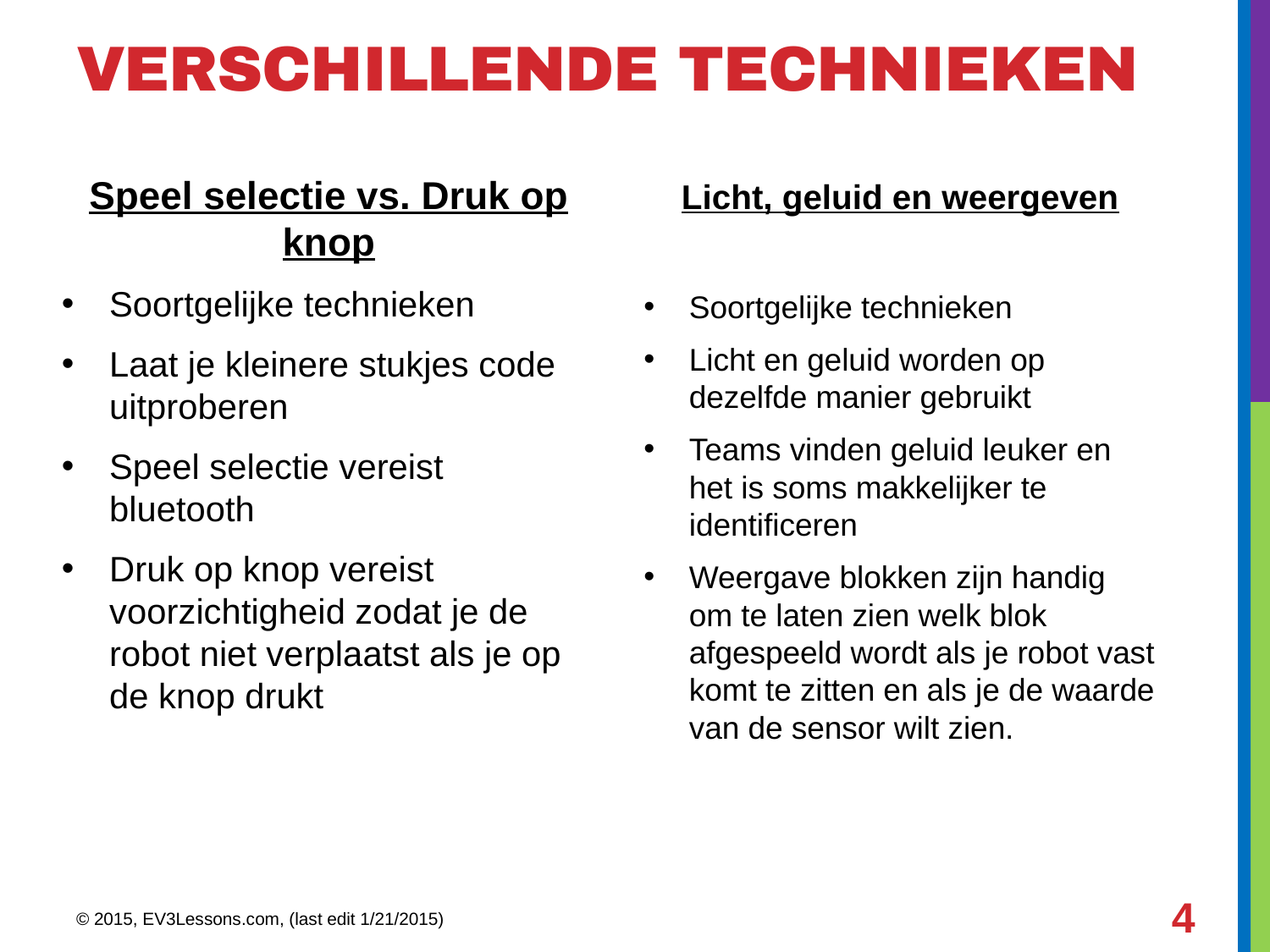

# VERSCHILLENDE TECHNIEKEN
Speel selectie vs. Druk op knop
Soortgelijke technieken
Laat je kleinere stukjes code uitproberen
Speel selectie vereist bluetooth
Druk op knop vereist voorzichtigheid zodat je de robot niet verplaatst als je op de knop drukt
Licht, geluid en weergeven

Soortgelijke technieken
Licht en geluid worden op dezelfde manier gebruikt
Teams vinden geluid leuker en het is soms makkelijker te identificeren
Weergave blokken zijn handig om te laten zien welk blok afgespeeld wordt als je robot vast komt te zitten en als je de waarde van de sensor wilt zien.
4
© 2015, EV3Lessons.com, (last edit 1/21/2015)